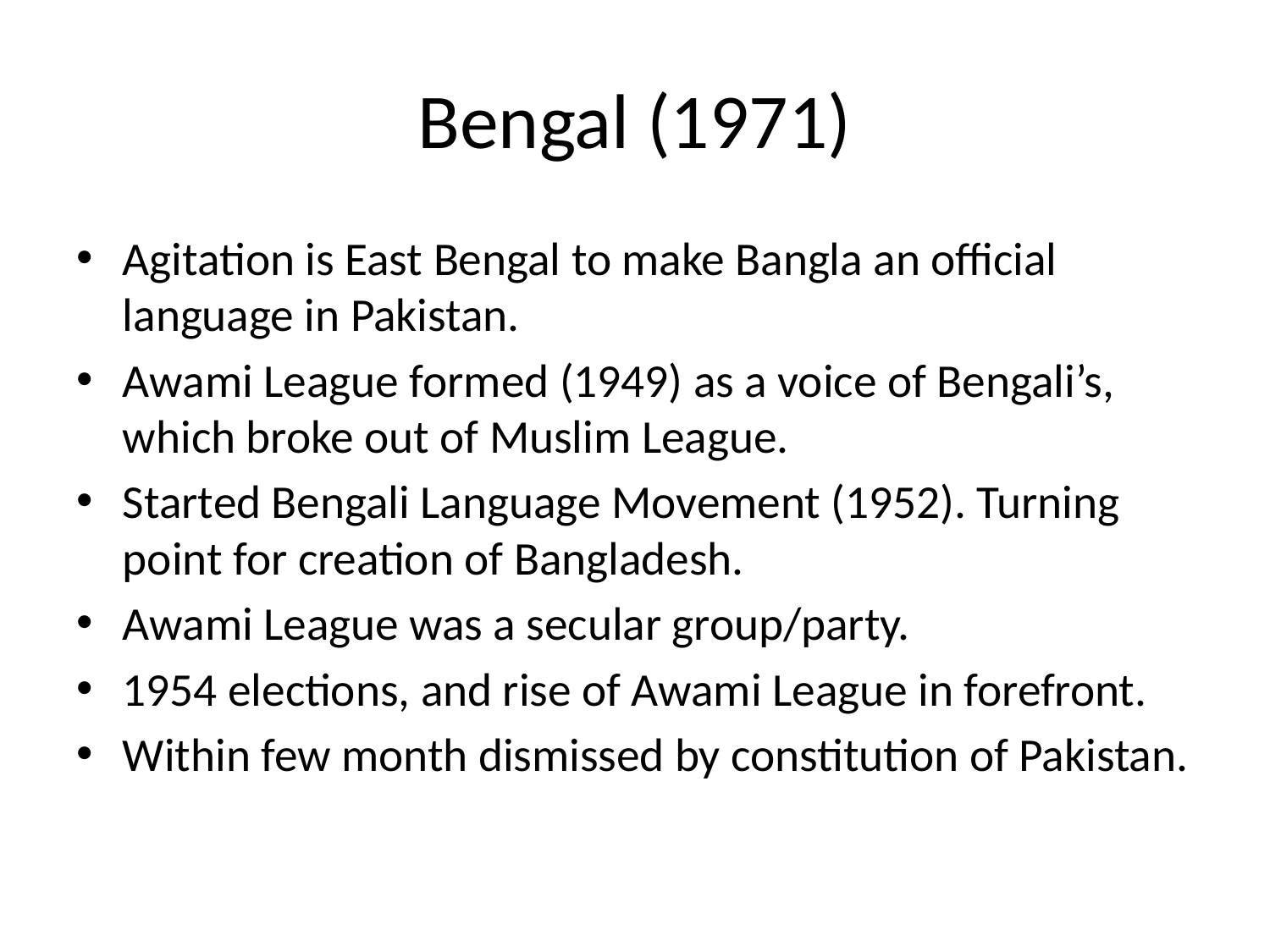

# Bengal (1971)
Agitation is East Bengal to make Bangla an official language in Pakistan.
Awami League formed (1949) as a voice of Bengali’s, which broke out of Muslim League.
Started Bengali Language Movement (1952). Turning point for creation of Bangladesh.
Awami League was a secular group/party.
1954 elections, and rise of Awami League in forefront.
Within few month dismissed by constitution of Pakistan.